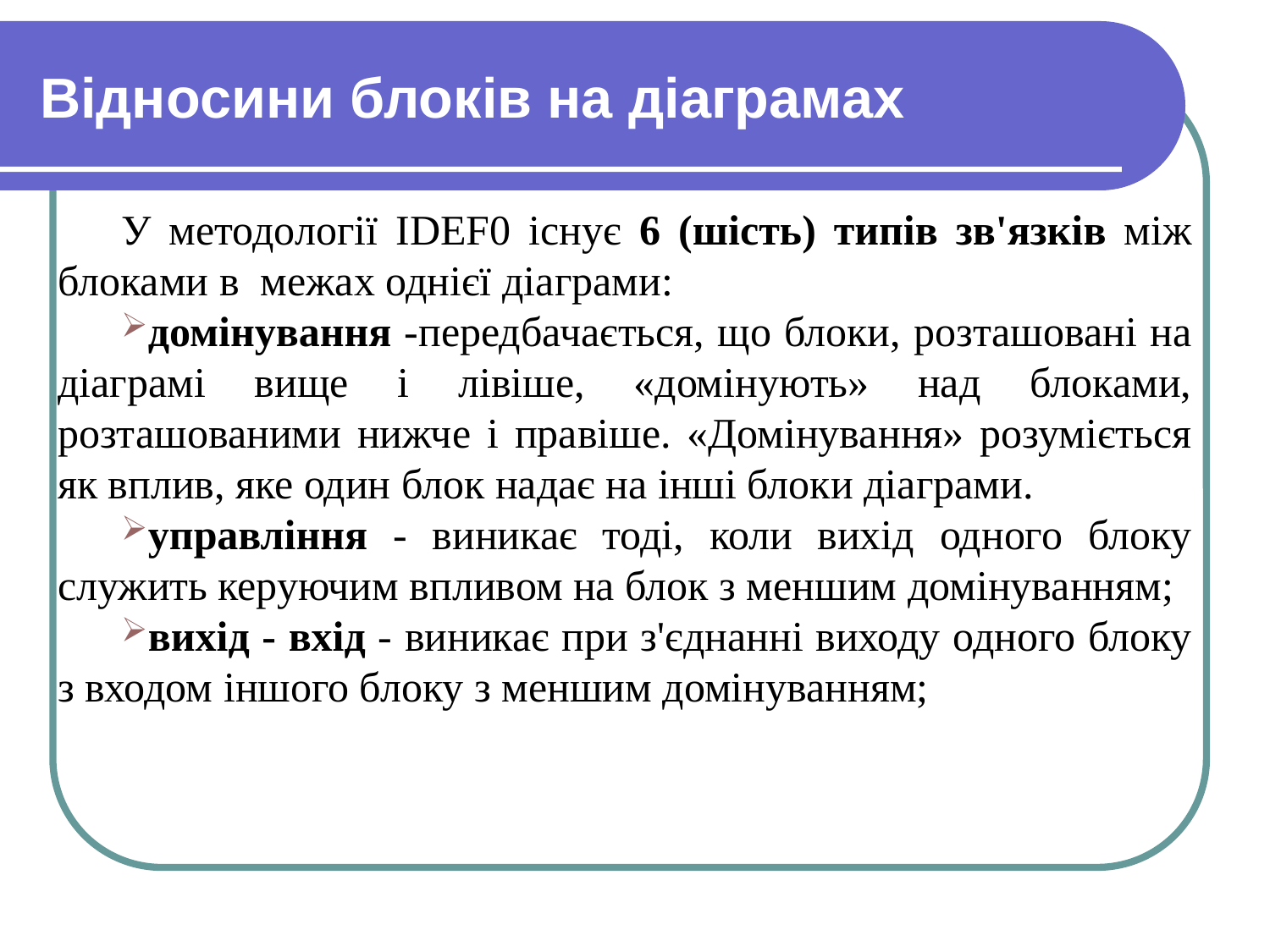

# Відносини блоків на діаграмах
У методології IDEF0 існує 6 (шість) типів зв'язків між блоками в  межах однієї діаграми:
домінування -передбачається, що блоки, розташовані на діаграмі вище і лівіше, «домінують» над блоками, розташованими нижче і правіше. «Домінування» розуміється як вплив, яке один блок надає на інші блоки діаграми.
управління - виникає тоді, коли вихід одного блоку служить керуючим впливом на блок з меншим домінуванням;
вихід - вхід - виникає при з'єднанні виходу одного блоку з входом іншого блоку з меншим домінуванням;